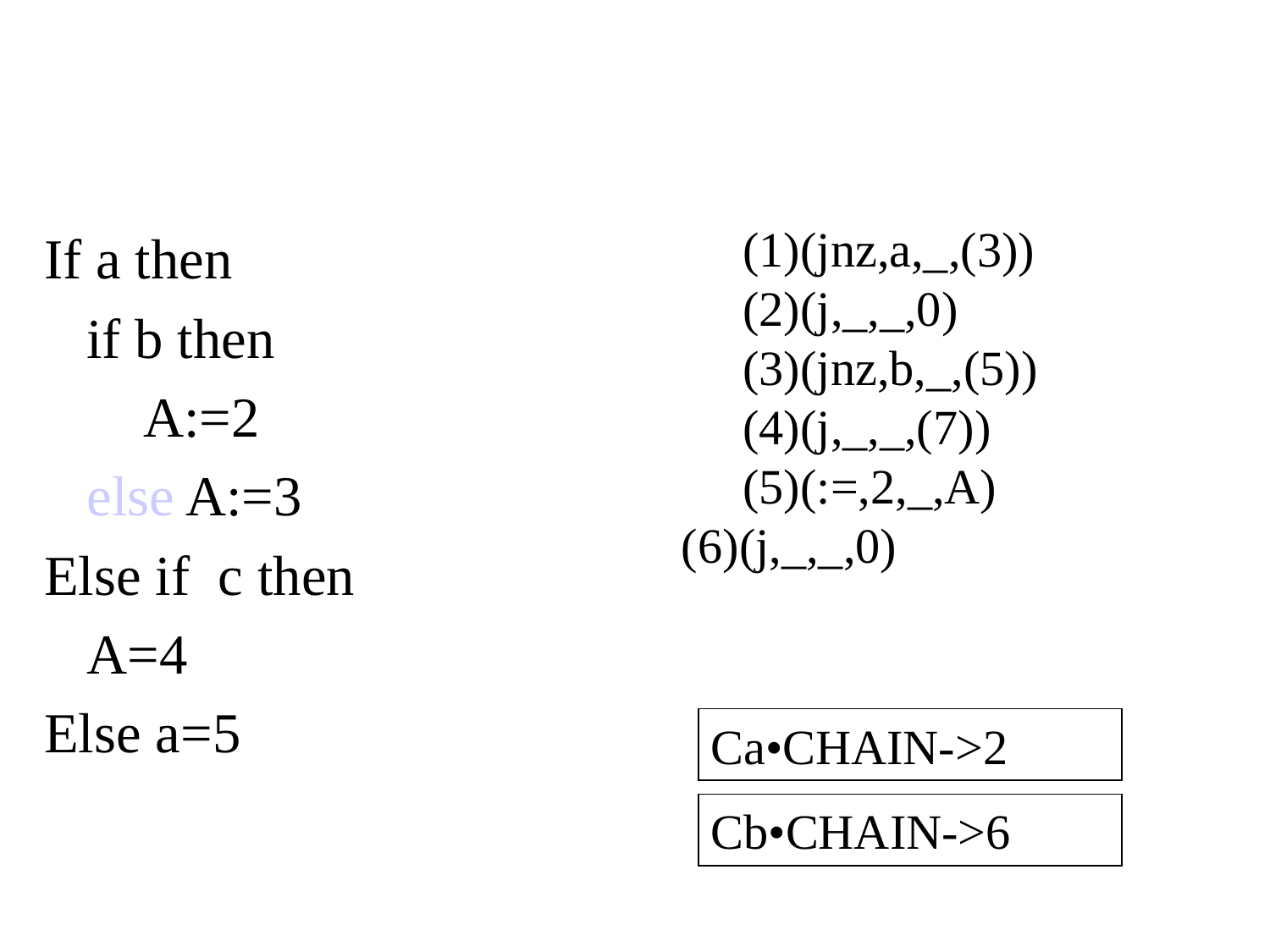

If a then
   if b then
       A:=2
   else A:=3
Else if  c then
   A=4
Else a=5

(1)(jnz,a,_,(3))
(2)(j,_,_,0)
(3)(jnz,b,_,(5))
(4)(j,_,_,(7))
(5)(:=,2,_,A)

(6)(j,_,_,0)
Ca•CHAIN->2
Cb•CHAIN->6